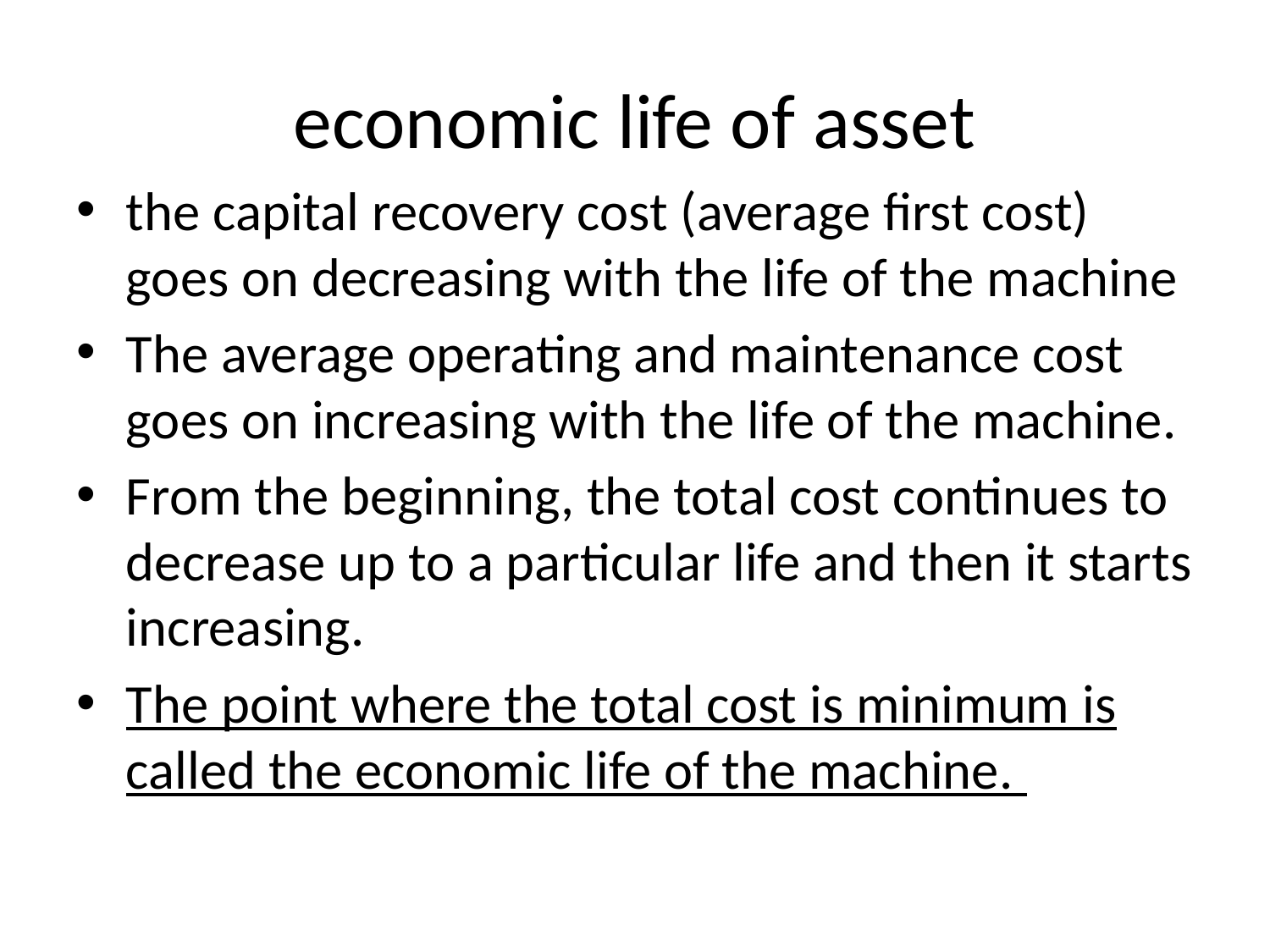

# economic life of asset
the capital recovery cost (average first cost) goes on decreasing with the life of the machine
The average operating and maintenance cost goes on increasing with the life of the machine.
From the beginning, the total cost continues to decrease up to a particular life and then it starts increasing.
The point where the total cost is minimum is called the economic life of the machine.